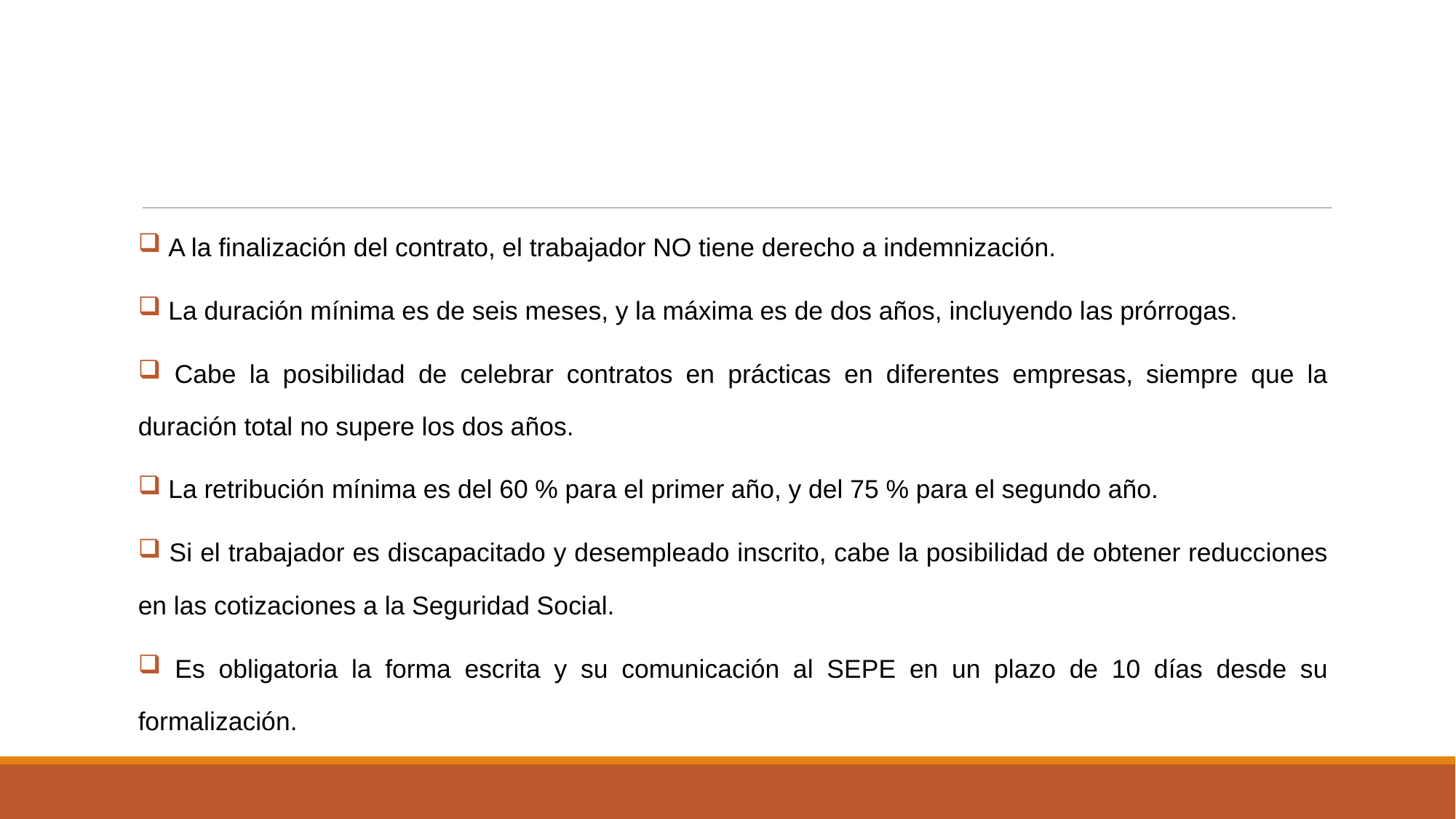

A la finalización del contrato, el trabajador NO tiene derecho a indemnización.
 La duración mínima es de seis meses, y la máxima es de dos años, incluyendo las prórrogas.
 Cabe la posibilidad de celebrar contratos en prácticas en diferentes empresas, siempre que la duración total no supere los dos años.
 La retribución mínima es del 60 % para el primer año, y del 75 % para el segundo año.
 Si el trabajador es discapacitado y desempleado inscrito, cabe la posibilidad de obtener reducciones en las cotizaciones a la Seguridad Social.
 Es obligatoria la forma escrita y su comunicación al SEPE en un plazo de 10 días desde su formalización.